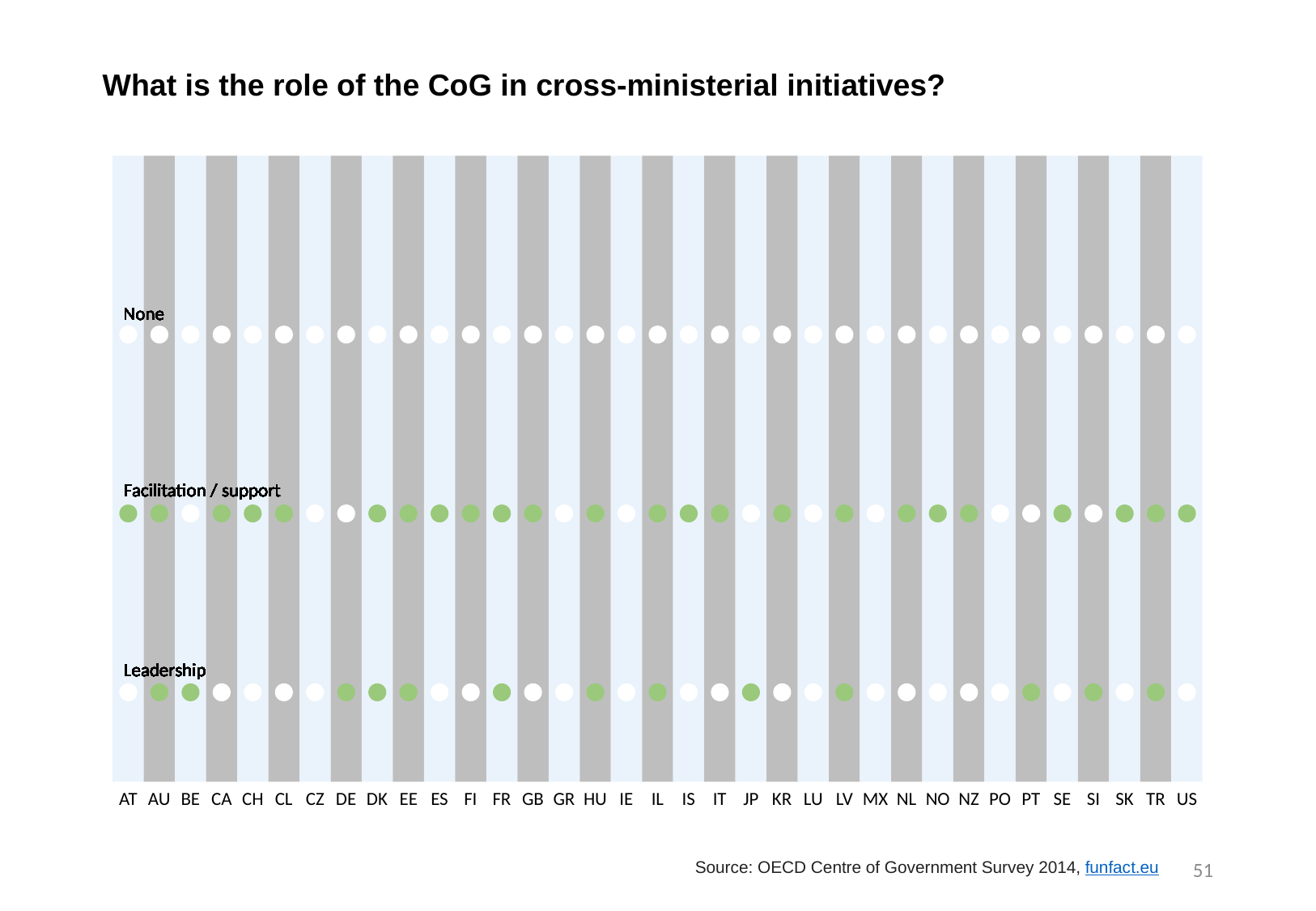

# What is the role of the CoG in cross-ministerial initiatives?

None
None
None
None
None
None
None
None
None
None
None
None
None
None
None
None
None
None
None
None
None
None
None
None
None
None
None
None
None
None
None
None
None
None
None

Facilitation / support
Facilitation / support
Facilitation / support
Facilitation / support
Facilitation / support
Facilitation / support
Facilitation / support
Facilitation / support
Facilitation / support
Facilitation / support
Facilitation / support
Facilitation / support
Facilitation / support
Facilitation / support
Facilitation / support
Facilitation / support
Facilitation / support
Facilitation / support
Facilitation / support
Facilitation / support
Facilitation / support
Facilitation / support
Facilitation / support
Facilitation / support
Facilitation / support
Facilitation / support
Facilitation / support
Facilitation / support
Facilitation / support
Facilitation / support
Facilitation / support
Facilitation / support
Facilitation / support
Facilitation / support
Facilitation / support

Leadership
Leadership
Leadership
Leadership
Leadership
Leadership
Leadership
Leadership
Leadership
Leadership
Leadership
Leadership
Leadership
Leadership
Leadership
Leadership
Leadership
Leadership
Leadership
Leadership
Leadership
Leadership
Leadership
Leadership
Leadership
Leadership
Leadership
Leadership
Leadership
Leadership
Leadership
Leadership
Leadership
Leadership
Leadership

ES
IS
NO
PO
SE
SI
SK
US
GB
GR
CA
CH
CL
CZ
AU
HU
LU
JP
AT
DK
FI
IE
IL
IT
KR
LV
MX
NL
NZ
FR
PT
TR
BE
DE
EE
51